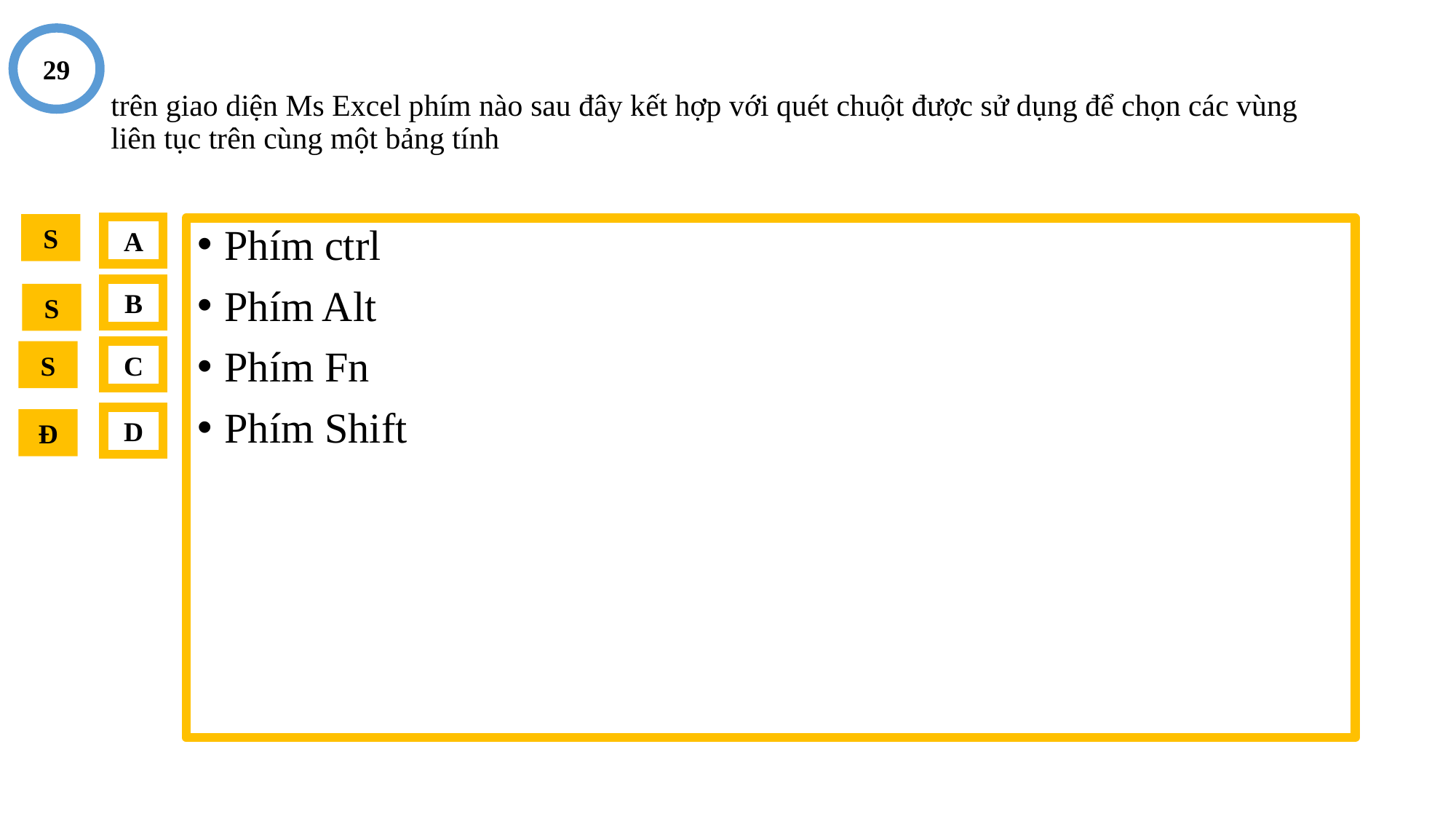

29
# trên giao diện Ms Excel phím nào sau đây kết hợp với quét chuột được sử dụng để chọn các vùng liên tục trên cùng một bảng tính
S
A
Phím ctrl
Phím Alt
Phím Fn
Phím Shift
B
S
S
C
D
Đ